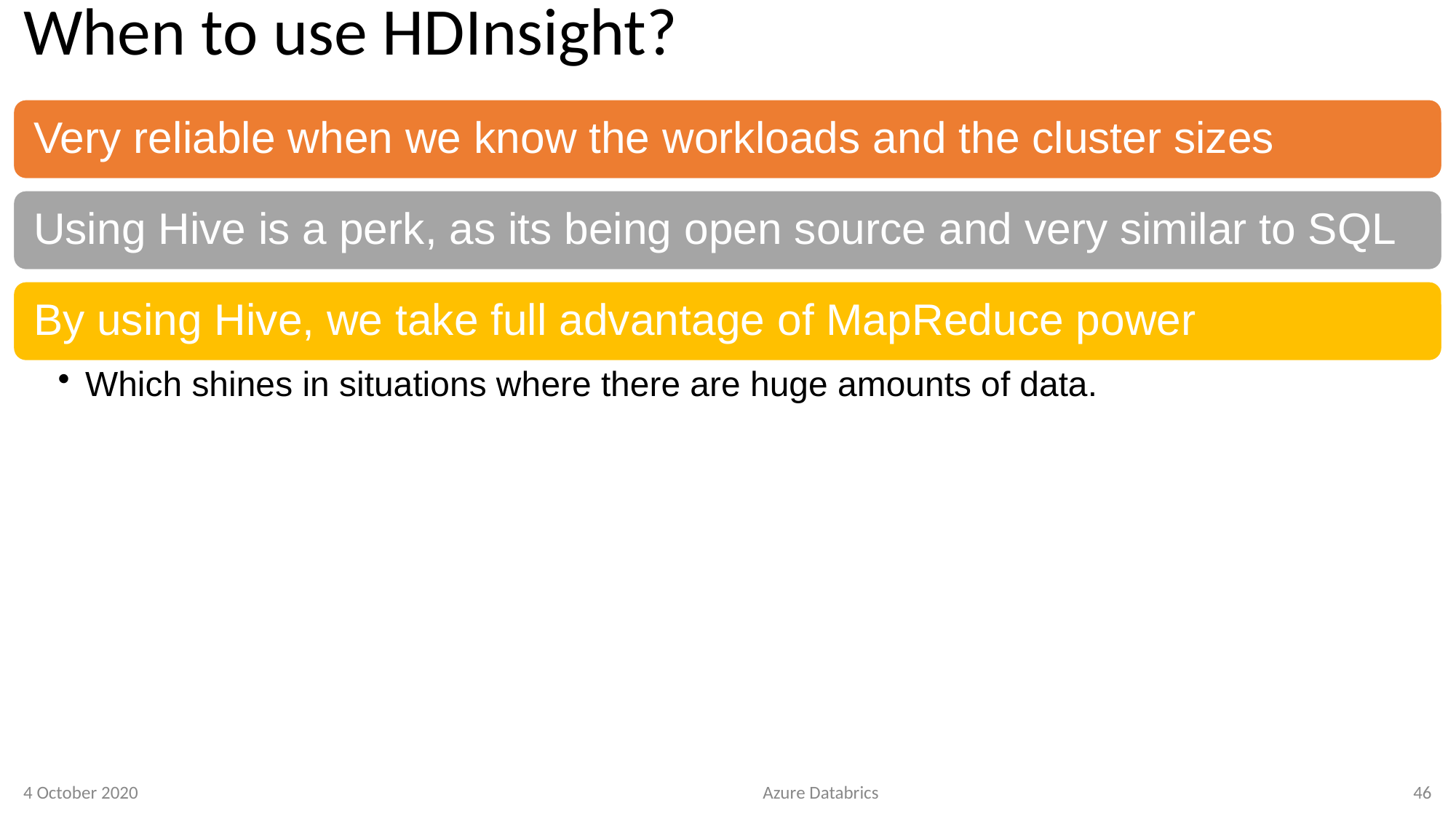

# When to use HDInsight?
Very reliable when we know the workloads and the cluster sizes
Using Hive is a perk, as its being open source and very similar to SQL
By using Hive, we take full advantage of MapReduce power
Which shines in situations where there are huge amounts of data.
4 October 2020
Azure Databrics
46